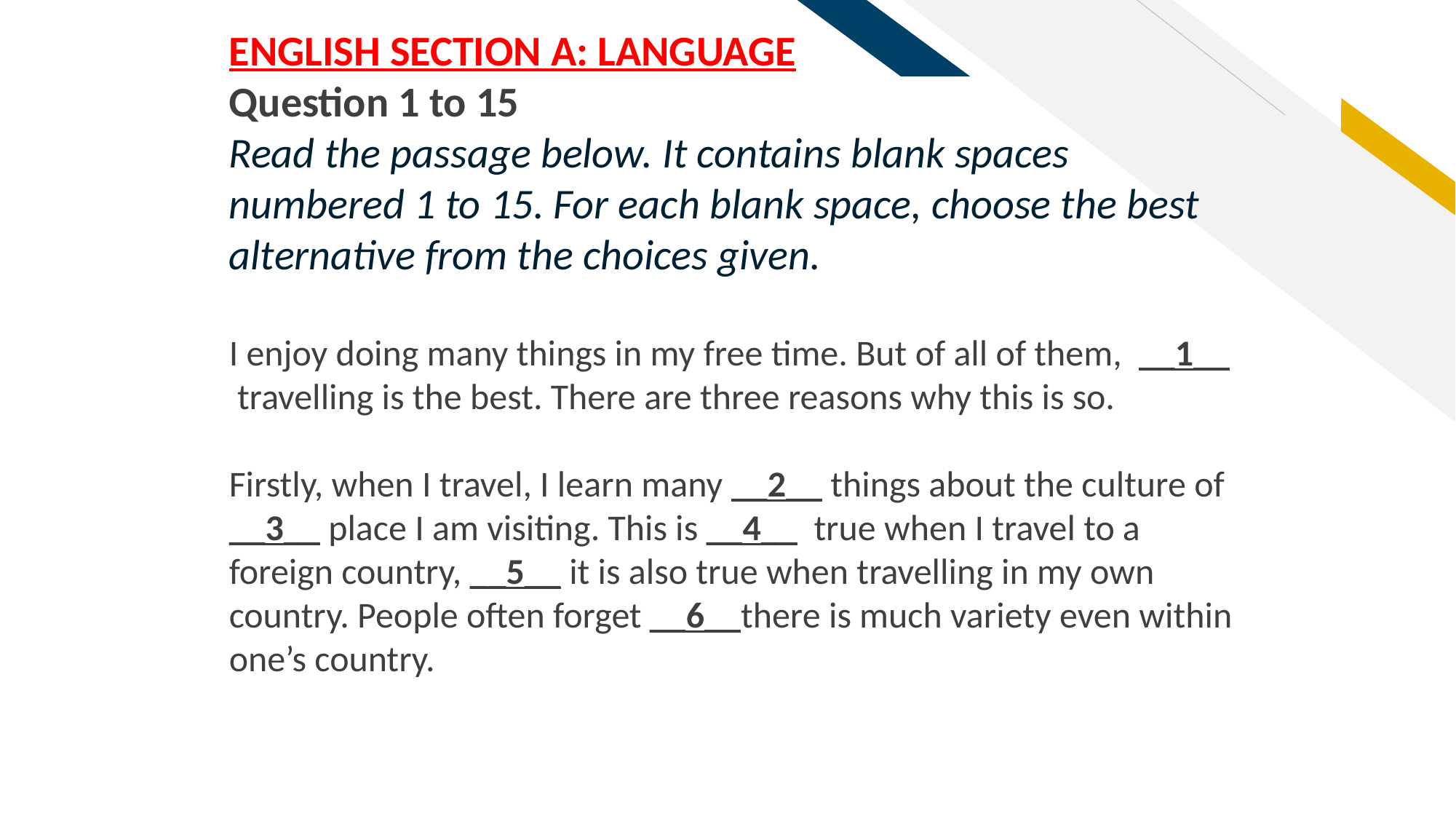

ENGLISH SECTION A: LANGUAGE
Question 1 to 15
Read the passage below. It contains blank spaces numbered 1 to 15. For each blank space, choose the best alternative from the choices given.

I enjoy doing many things in my free time. But of all of them,  __1__  travelling is the best. There are three reasons why this is so.

Firstly, when I travel, I learn many __2__ things about the culture of __3__ place I am visiting. This is __4__  true when I travel to a foreign country, __5__ it is also true when travelling in my own country. People often forget __6__there is much variety even within one’s country.